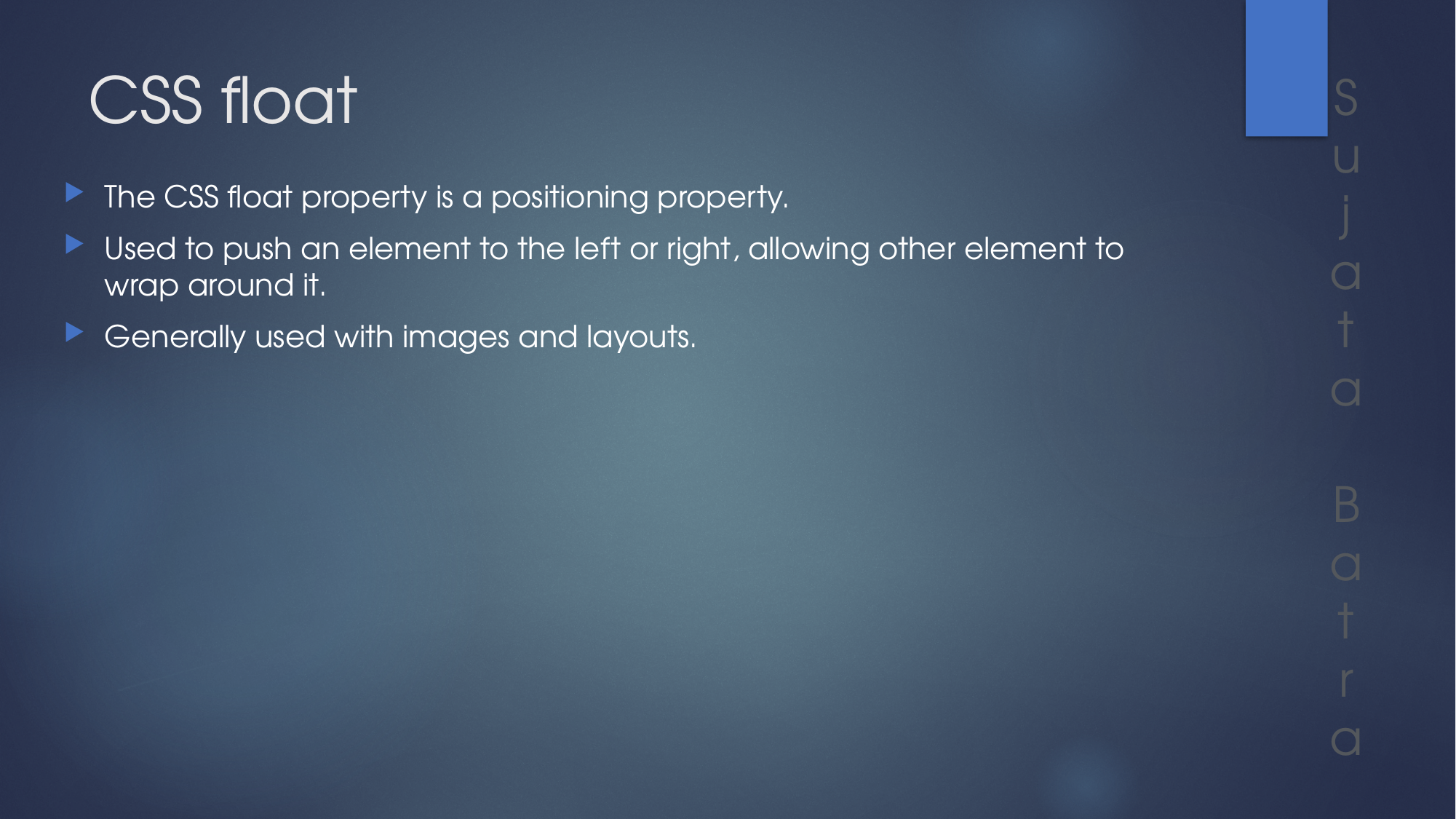

# CSS float
The CSS float property is a positioning property.
Used to push an element to the left or right, allowing other element to wrap around it.
Generally used with images and layouts.